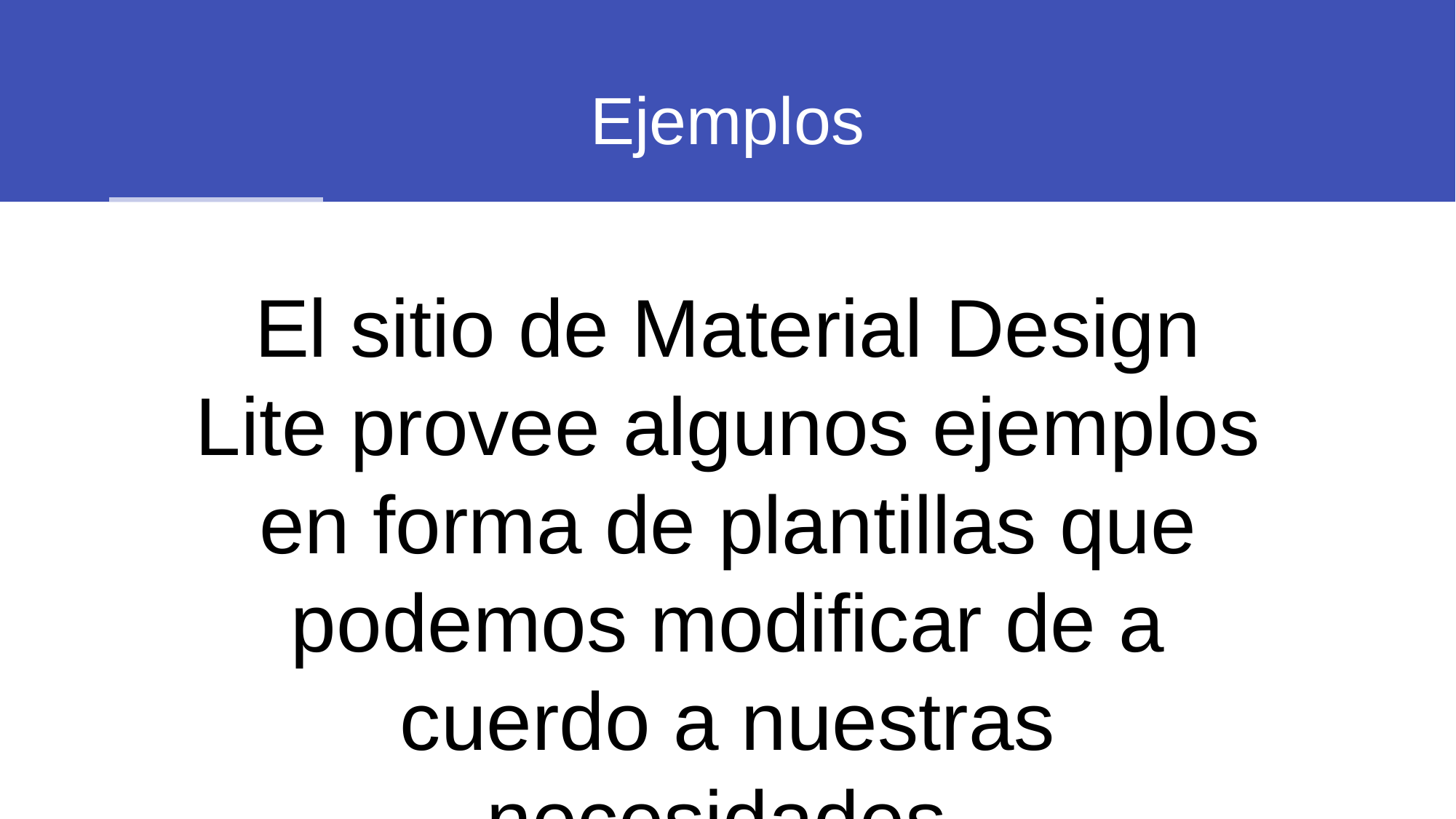

# Ejemplos

El sitio de Material Design Lite provee algunos ejemplos en forma de plantillas que podemos modificar de a cuerdo a nuestras necesidades.